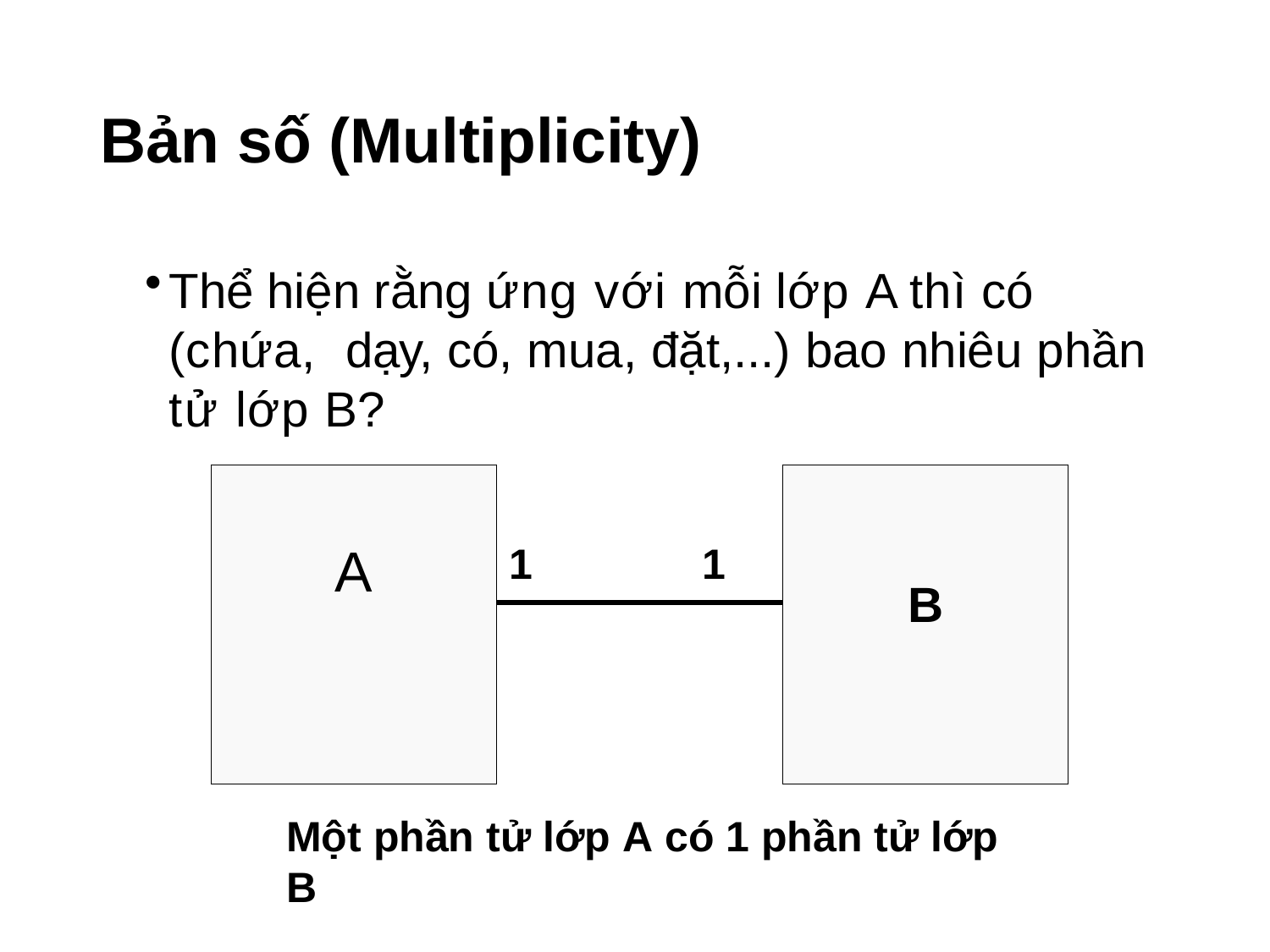

# Bản số (Multiplicity)
Thể hiện rằng ứng với mỗi lớp A thì có (chứa,  dạy, có, mua, đặt,...) bao nhiêu phần tử lớp B?
| A | 1 1 | B |
| --- | --- | --- |
|  |  |  |
Một phần tử lớp A có 1 phần tử lớp B